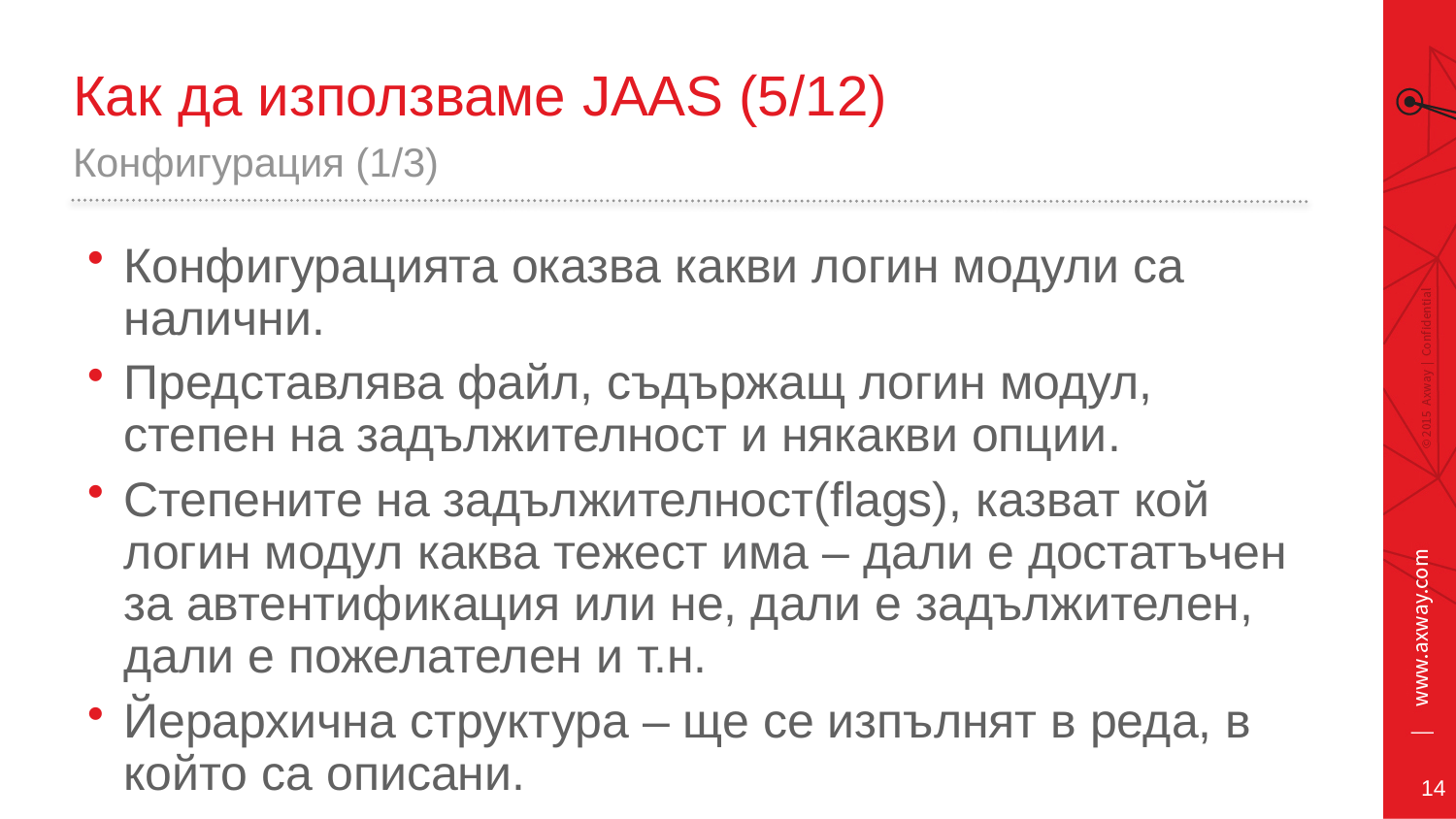

# Как да използваме JAAS (5/12)
Конфигурация (1/3)
Конфигурацията оказва какви логин модули са налични.
Представлява файл, съдържащ логин модул, степен на задължителност и някакви опции.
Степените на задължителност(flags), казват кой логин модул каква тежест има – дали е достатъчен за автентификация или не, дали е задължителен, дали е пожелателен и т.н.
Йерархична структура – ще се изпълнят в реда, в който са описани.

14